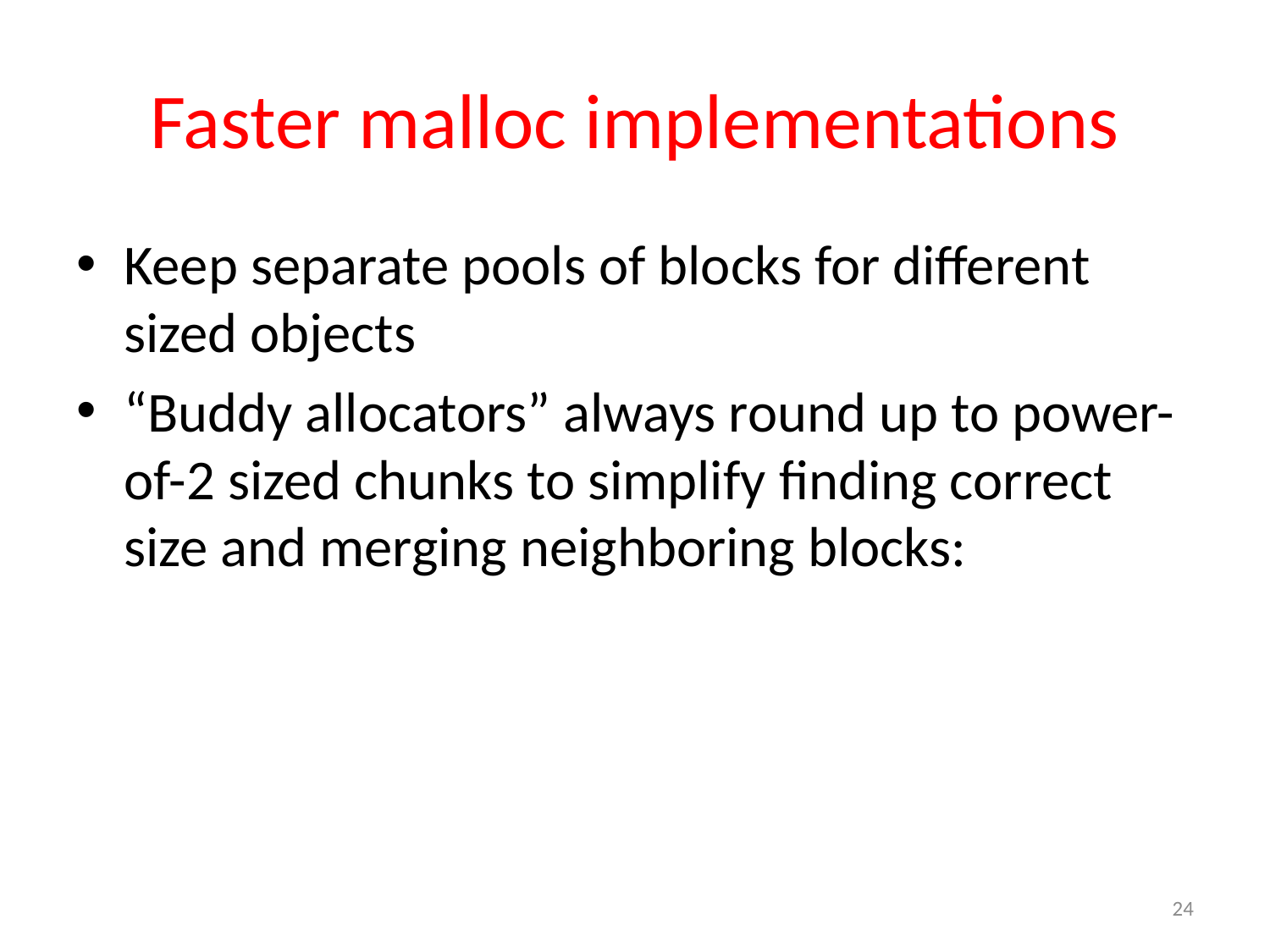

# Faster malloc implementations
Keep separate pools of blocks for different sized objects
“Buddy allocators” always round up to power-of-2 sized chunks to simplify finding correct size and merging neighboring blocks:

24